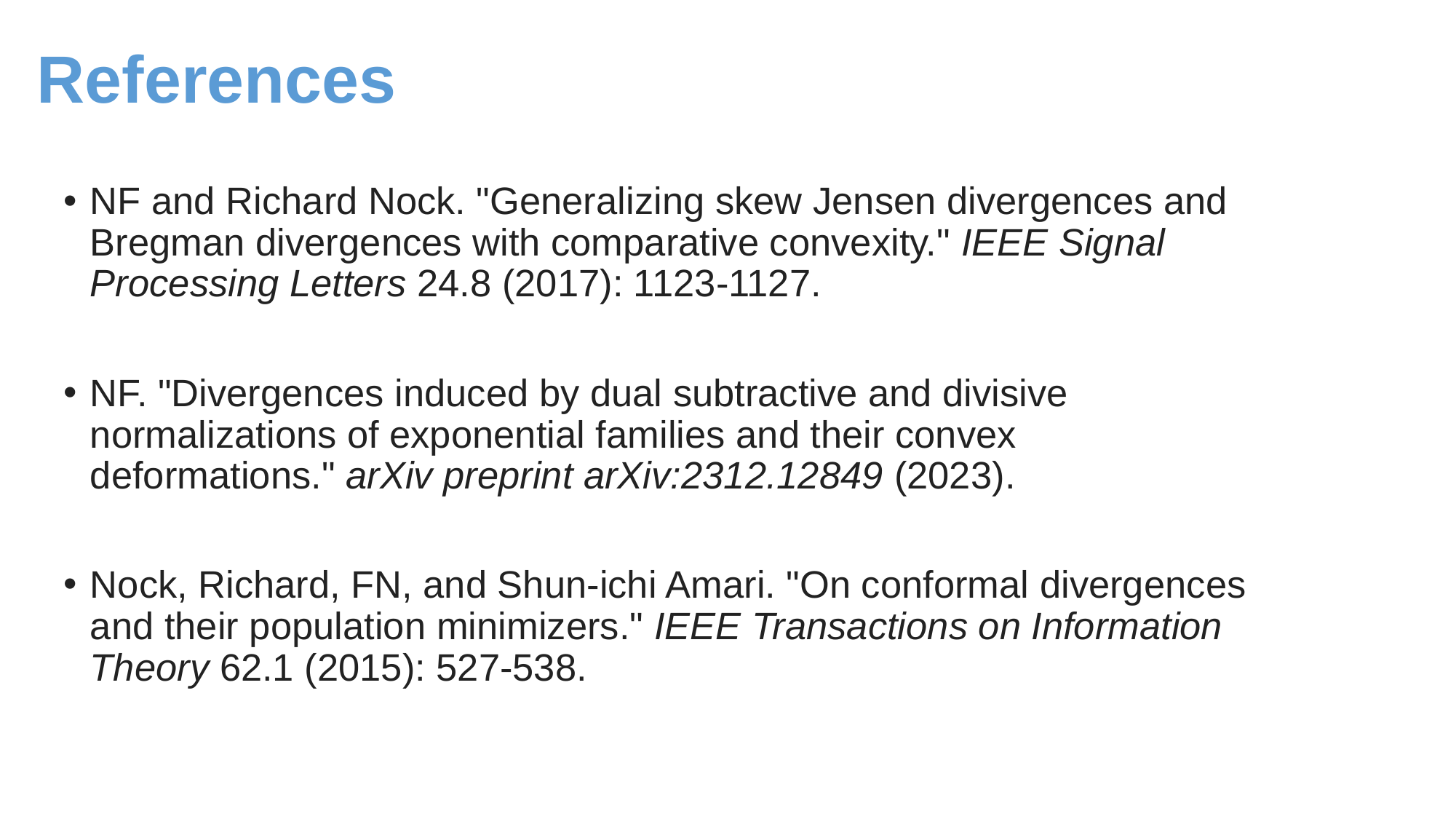

# References
NF and Richard Nock. "Generalizing skew Jensen divergences and Bregman divergences with comparative convexity." IEEE Signal Processing Letters 24.8 (2017): 1123-1127.

NF. "Divergences induced by dual subtractive and divisive normalizations of exponential families and their convex deformations." arXiv preprint arXiv:2312.12849 (2023).

Nock, Richard, FN, and Shun-ichi Amari. "On conformal divergences and their population minimizers." IEEE Transactions on Information Theory 62.1 (2015): 527-538.